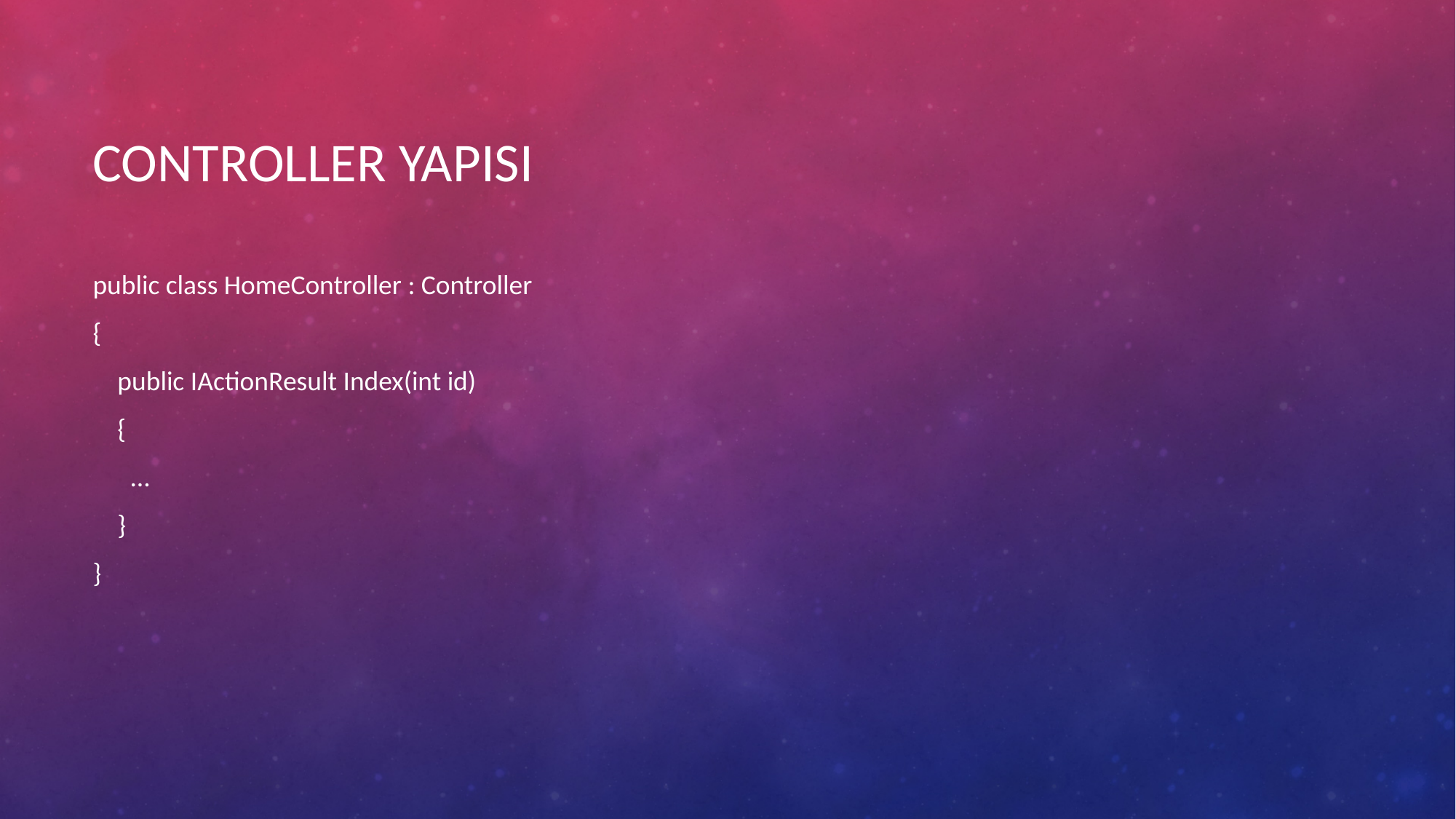

# Controller Yapısı
public class HomeController : Controller
{
    public IActionResult Index(int id)
    {
      ...
    }
}